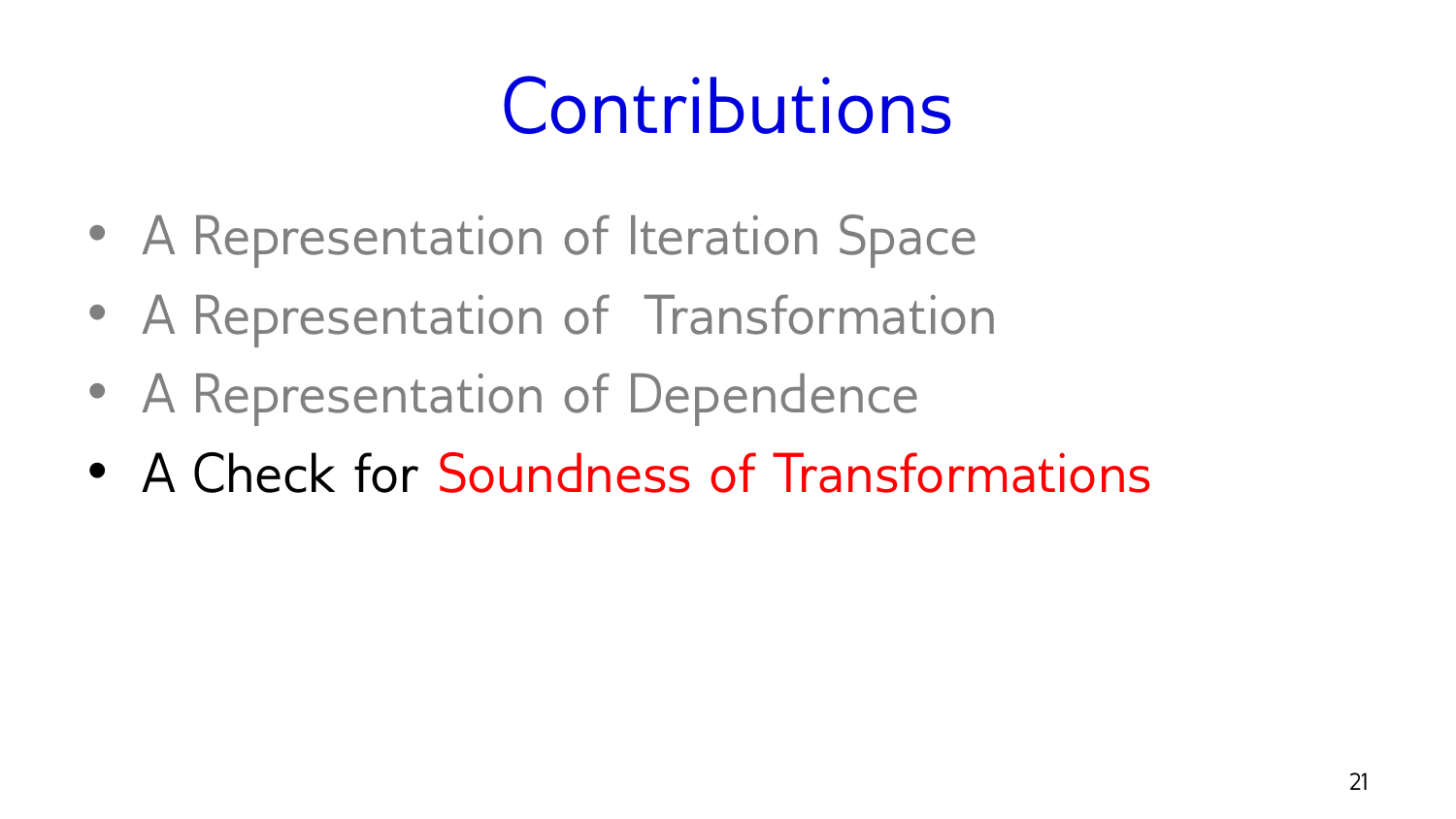

# Contributions
A Representation of Iteration Space
A Representation of  Transformation
A Representation of Dependence
A Check for Soundness of Transformations

21